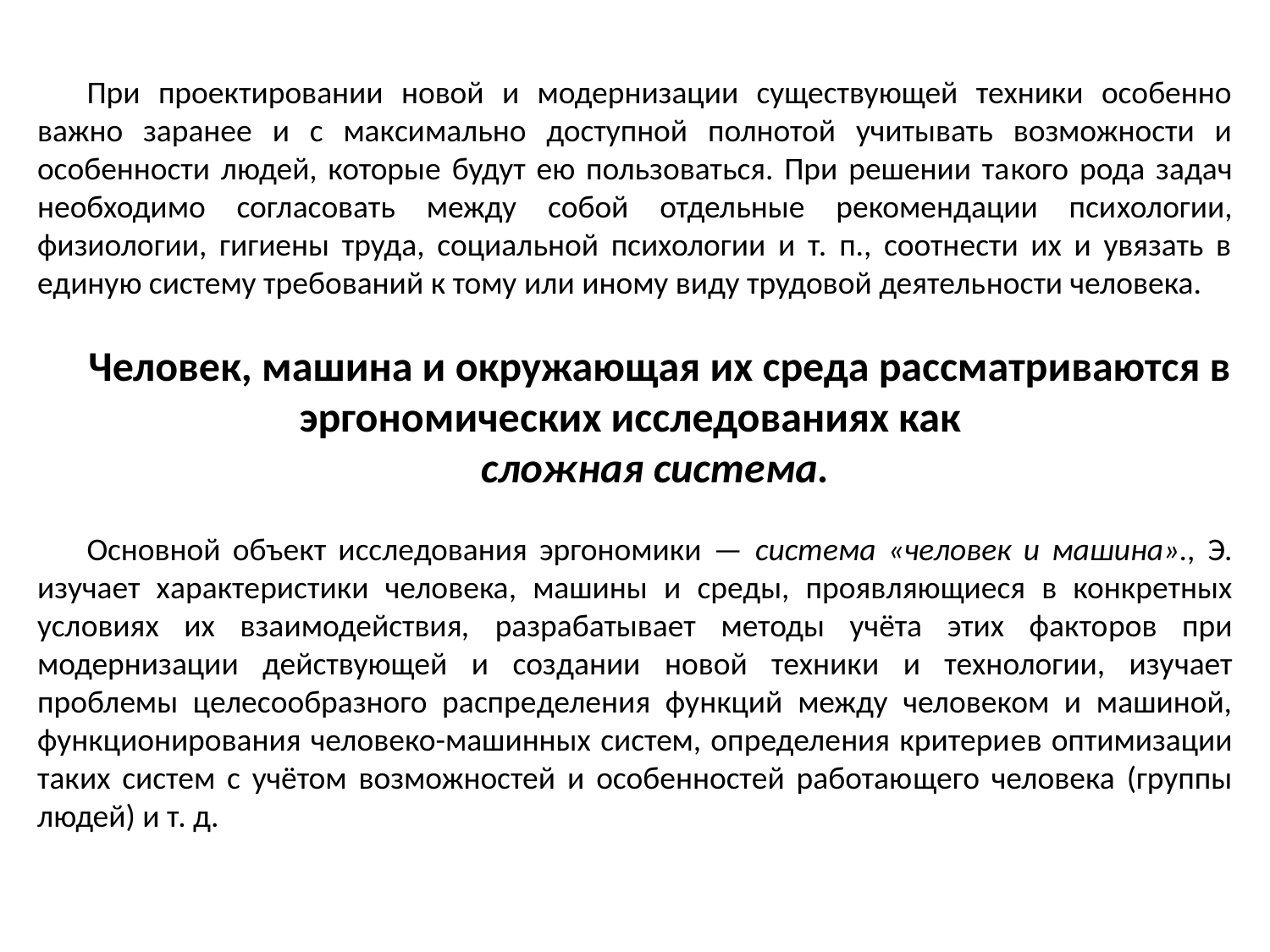

При проектировании новой и модернизации существующей техники особенно важно заранее и с мак­симально доступной полнотой учитывать возможности и особенности людей, которые будут ею пользоваться. При решении та­кого рода задач необходимо согласовать между собой отдельные рекомендации пси­хологии, физиологии, гигиены труда, социальной психологии и т. п., соотнести их и увязать в единую систему требований к тому или иному виду трудовой деятель­ности человека.

Человек, машина и окружающая их среда рассматриваются в эргономических ис­следованиях как
сложная система.

Основной объект исследования эргономики — система «че­ловек и машина»., Э. изучает характерис­тики человека, машины и среды, прояв­ляющиеся в конкретных условиях их вза­имодействия, разрабатывает методы учёта этих факто­ров при модернизации действующей и соз­дании новой техники и технологии, изу­чает проблемы целесообразного распре­деления функций между человеком и машиной, функционирования человеко-машинных систем, определения критери­ев оптимизации таких систем с учётом возможностей и особенностей работаю­щего человека (группы людей) и т. д.